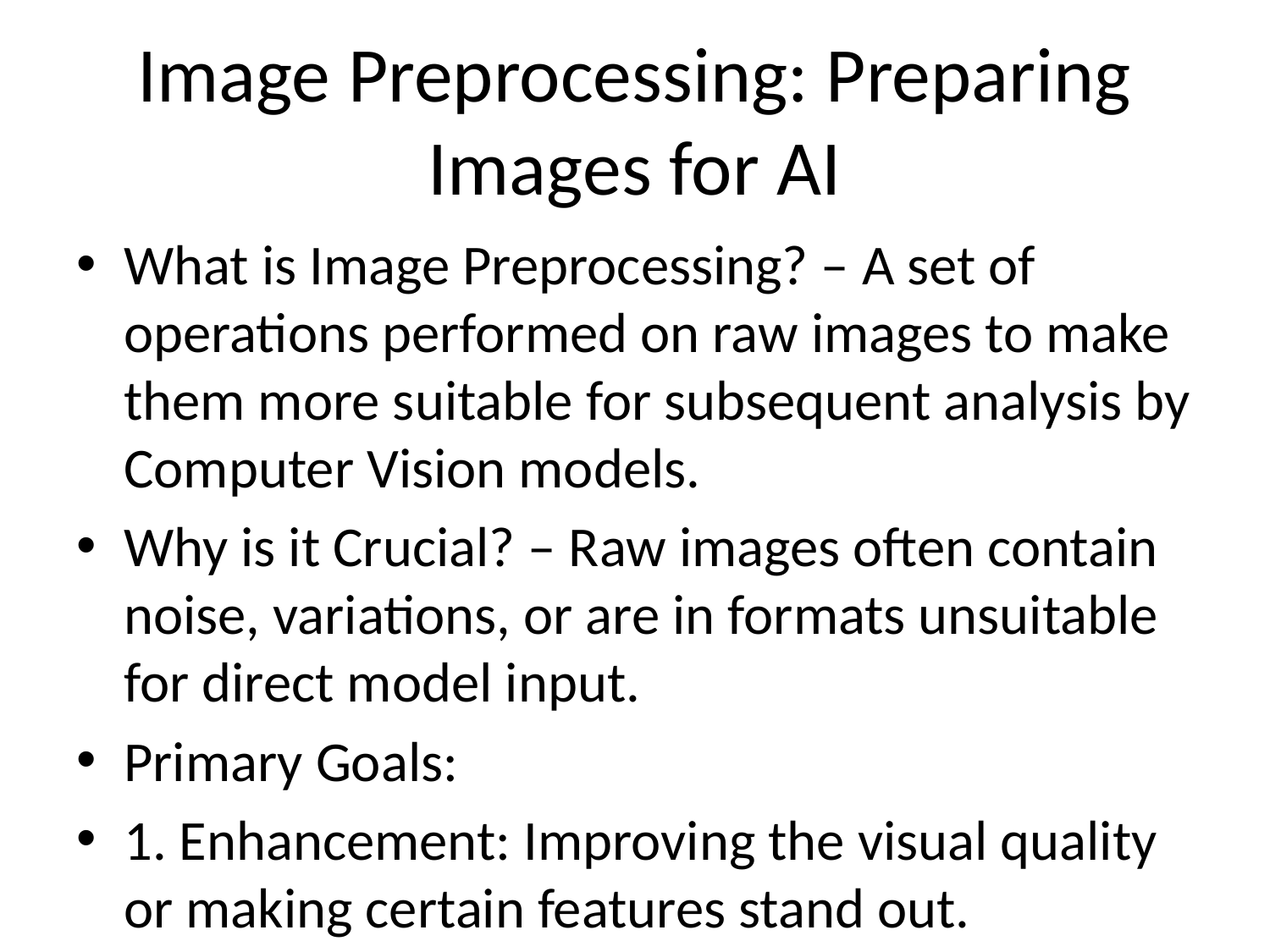

# Image Preprocessing: Preparing Images for AI
What is Image Preprocessing? – A set of operations performed on raw images to make them more suitable for subsequent analysis by Computer Vision models.
Why is it Crucial? – Raw images often contain noise, variations, or are in formats unsuitable for direct model input.
Primary Goals:
1. Enhancement: Improving the visual quality or making certain features stand out.
2. Normalization: Standardizing image properties (size, color range).
3. Noise Reduction: Removing unwanted disturbances that can confuse models.
4. Augmentation: Artificially expanding the dataset to improve model generalization (especially for Deep Learning).